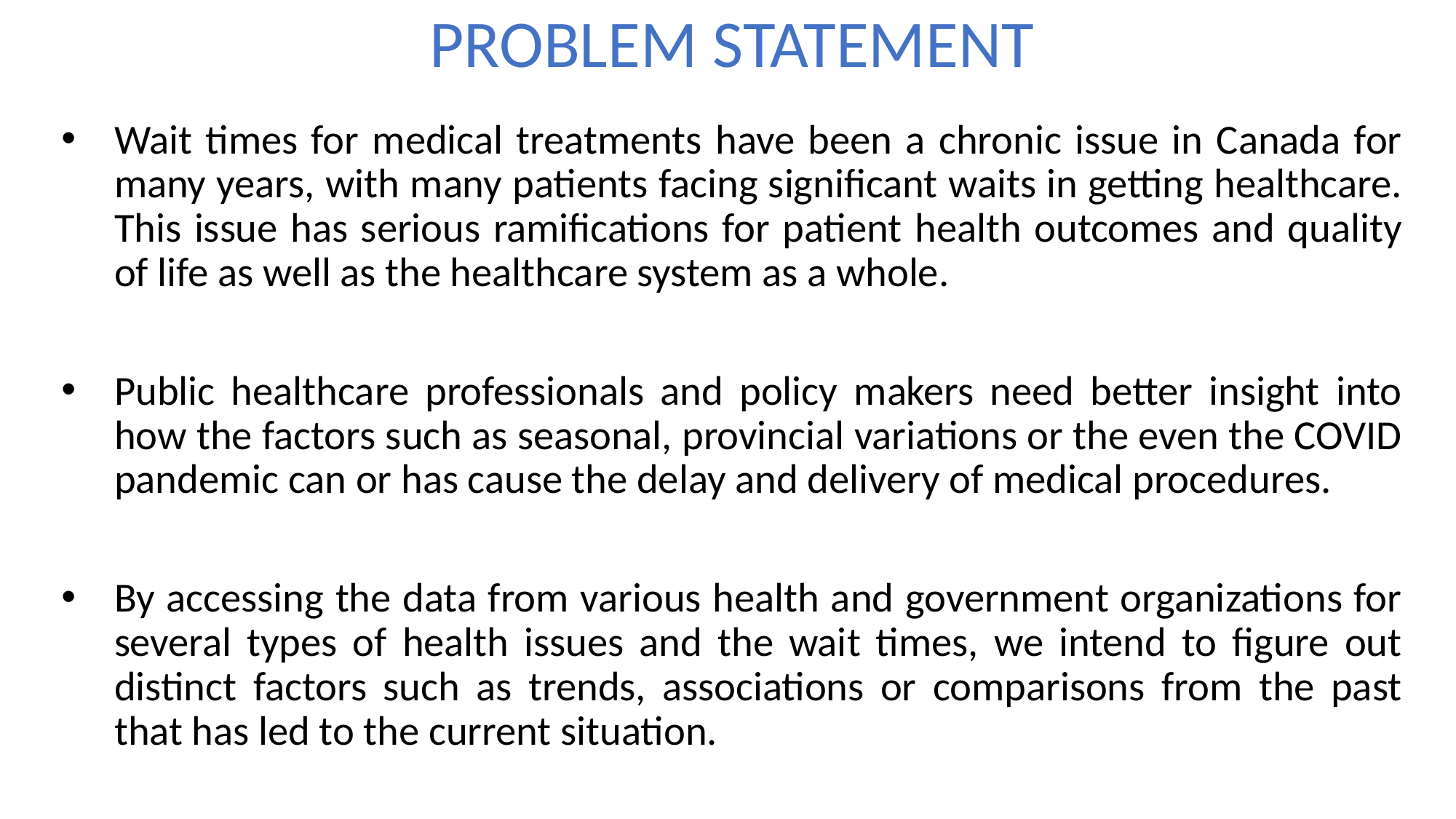

# PROBLEM STATEMENT
Wait times for medical treatments have been a chronic issue in Canada for many years, with many patients facing significant waits in getting healthcare. This issue has serious ramifications for patient health outcomes and quality of life as well as the healthcare system as a whole.

Public healthcare professionals and policy makers need better insight into how the factors such as seasonal, provincial variations or the even the COVID pandemic can or has cause the delay and delivery of medical procedures.

By accessing the data from various health and government organizations for several types of health issues and the wait times, we intend to figure out distinct factors such as trends, associations or comparisons from the past that has led to the current situation.